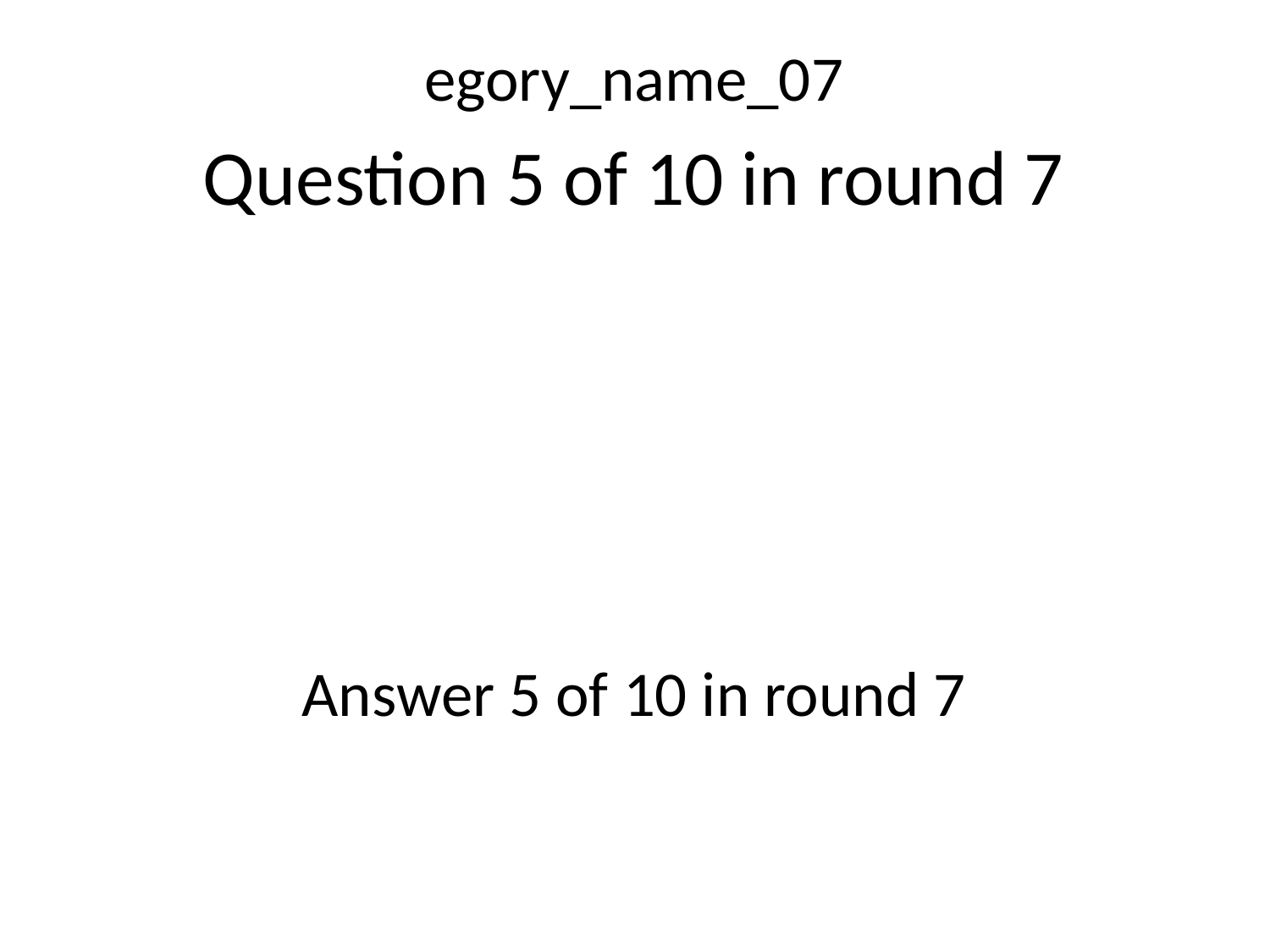

egory_name_07
Question 5 of 10 in round 7
Answer 5 of 10 in round 7